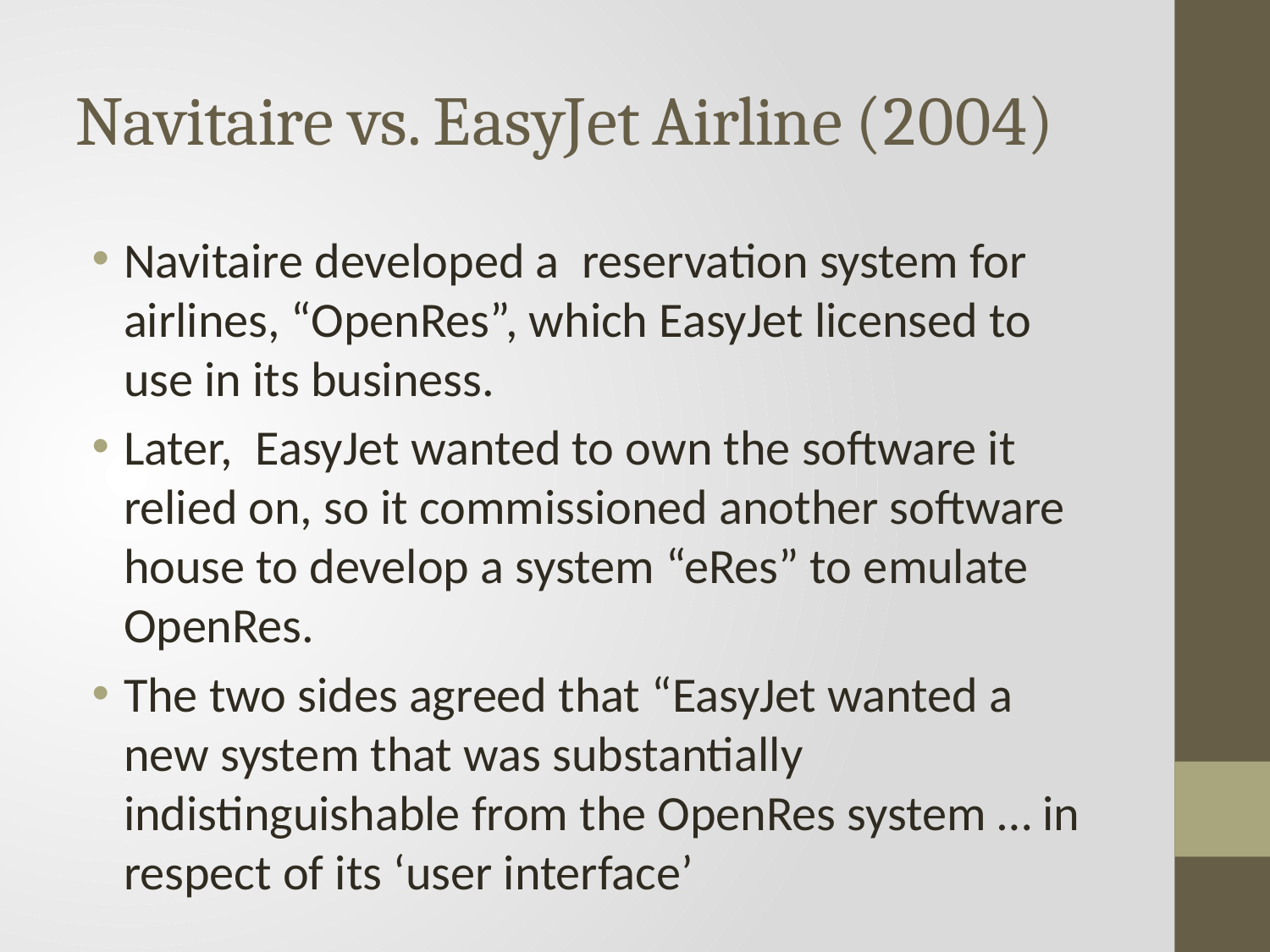

Navitaire vs. EasyJet Airline (2004)
Navitaire developed a  reservation system for airlines, “OpenRes”, which EasyJet licensed to use in its business.
Later,  EasyJet wanted to own the software it relied on, so it commissioned another software house to develop a system “eRes” to emulate OpenRes.
The two sides agreed that “EasyJet wanted a new system that was substantially indistinguishable from the OpenRes system … in respect of its ‘user interface’